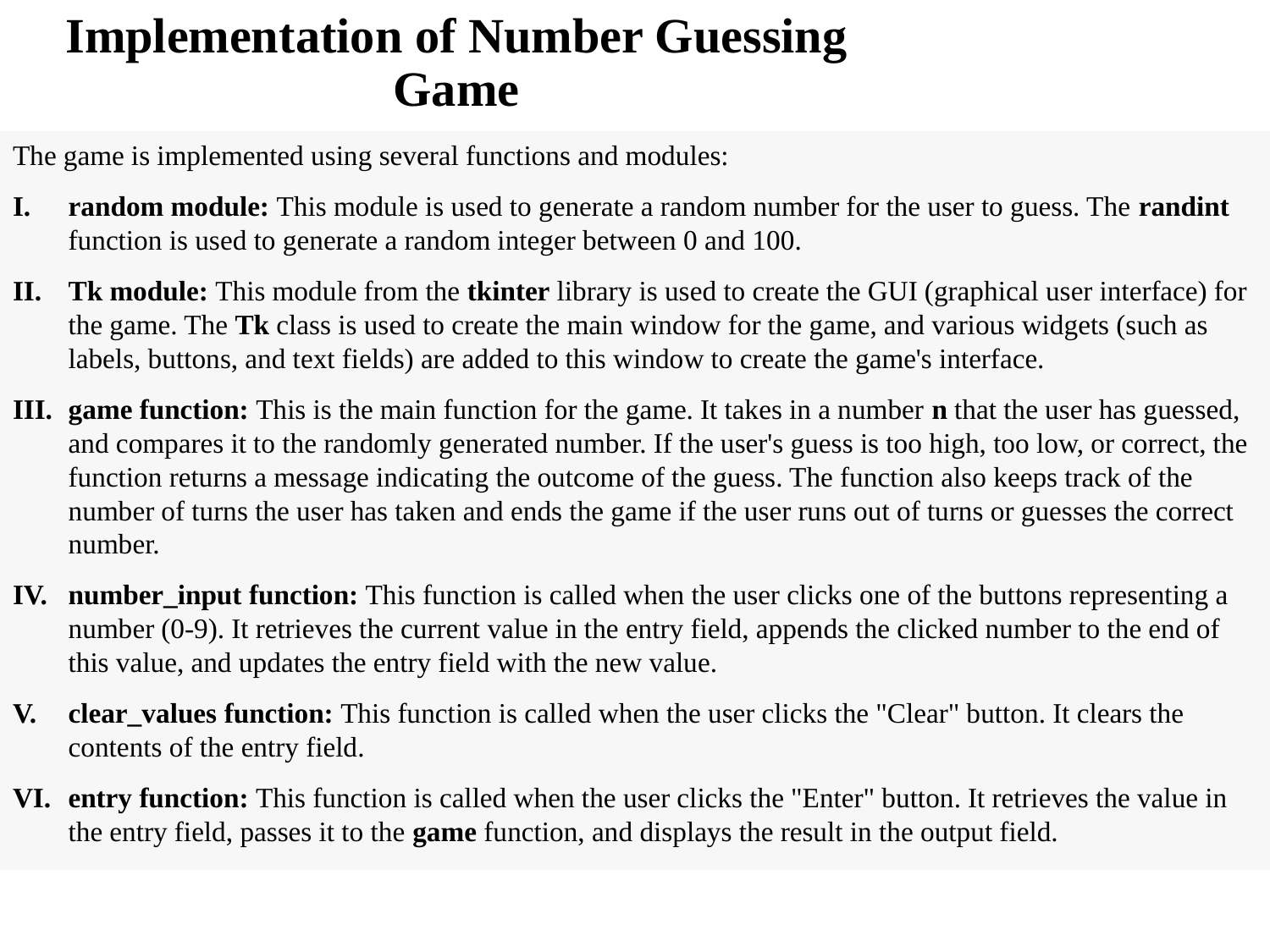

# Implementation of Number Guessing Game
The game is implemented using several functions and modules:

random module: This module is used to generate a random number for the user to guess. The randint function is used to generate a random integer between 0 and 100.

Tk module: This module from the tkinter library is used to create the GUI (graphical user interface) for the game. The Tk class is used to create the main window for the game, and various widgets (such as labels, buttons, and text fields) are added to this window to create the game's interface.

game function: This is the main function for the game. It takes in a number n that the user has guessed, and compares it to the randomly generated number. If the user's guess is too high, too low, or correct, the function returns a message indicating the outcome of the guess. The function also keeps track of the number of turns the user has taken and ends the game if the user runs out of turns or guesses the correct number.

number_input function: This function is called when the user clicks one of the buttons representing a number (0-9). It retrieves the current value in the entry field, appends the clicked number to the end of this value, and updates the entry field with the new value.

clear_values function: This function is called when the user clicks the "Clear" button. It clears the contents of the entry field.

entry function: This function is called when the user clicks the "Enter" button. It retrieves the value in the entry field, passes it to the game function, and displays the result in the output field.